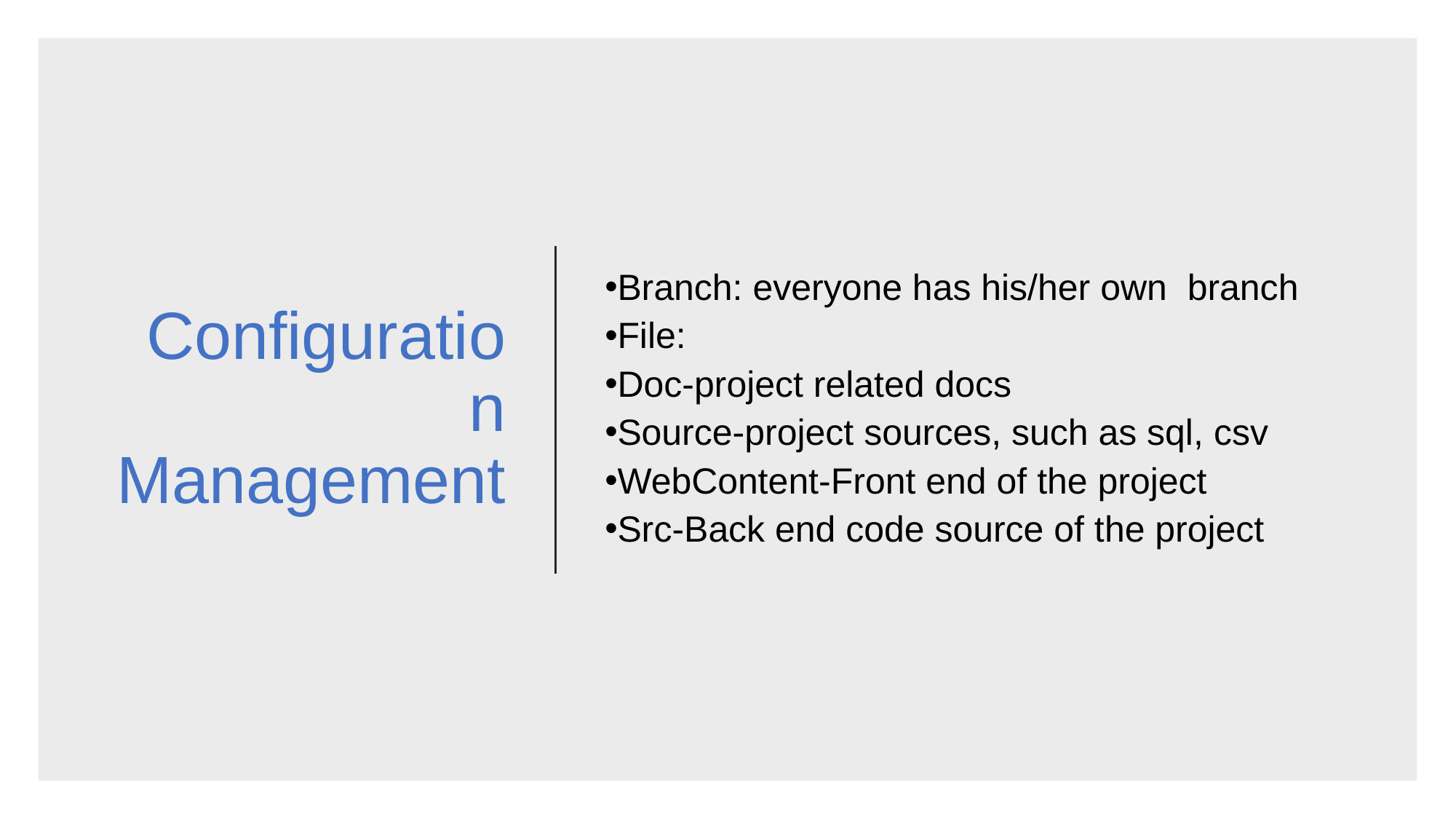

# Configuration Management
Branch: everyone has his/her own  branch
File:
Doc-project related docs
Source-project sources, such as sql, csv
WebContent-Front end of the project
Src-Back end code source of the project